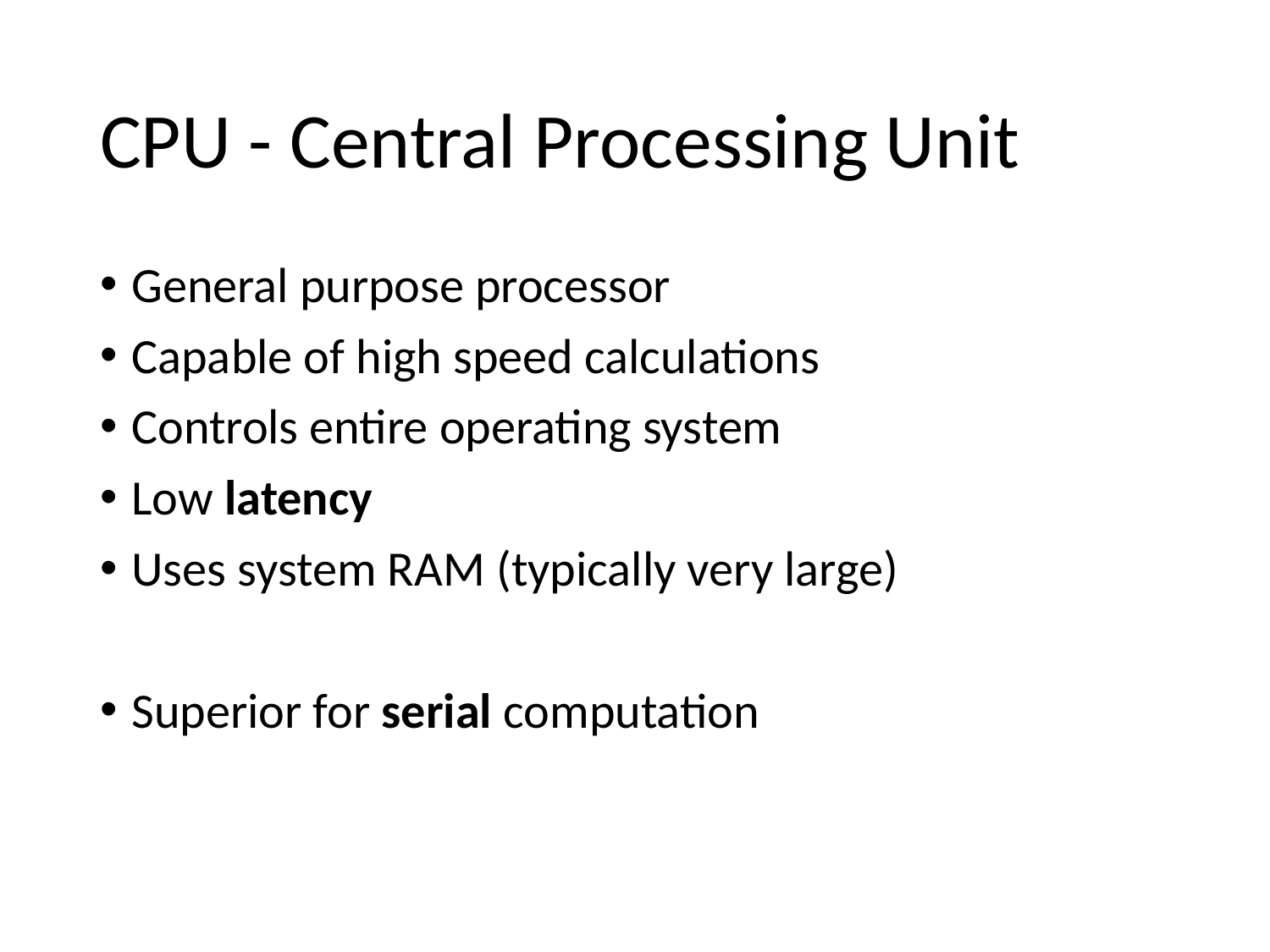

# CPU - Central Processing Unit
General purpose processor
Capable of high speed calculations
Controls entire operating system
Low latency
Uses system RAM (typically very large)

Superior for serial computation